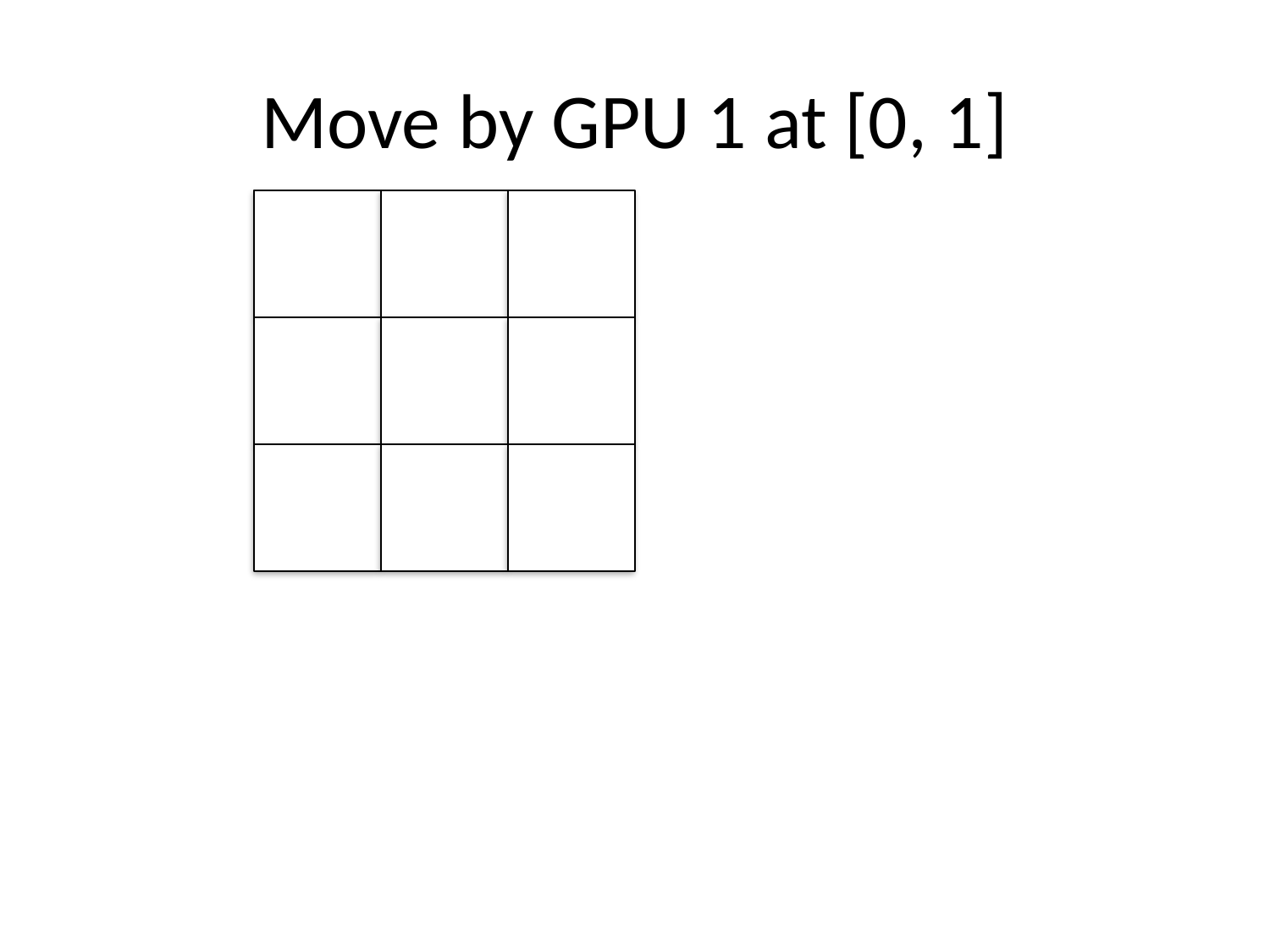

# Move by GPU 1 at [0, 1]
X
X

O